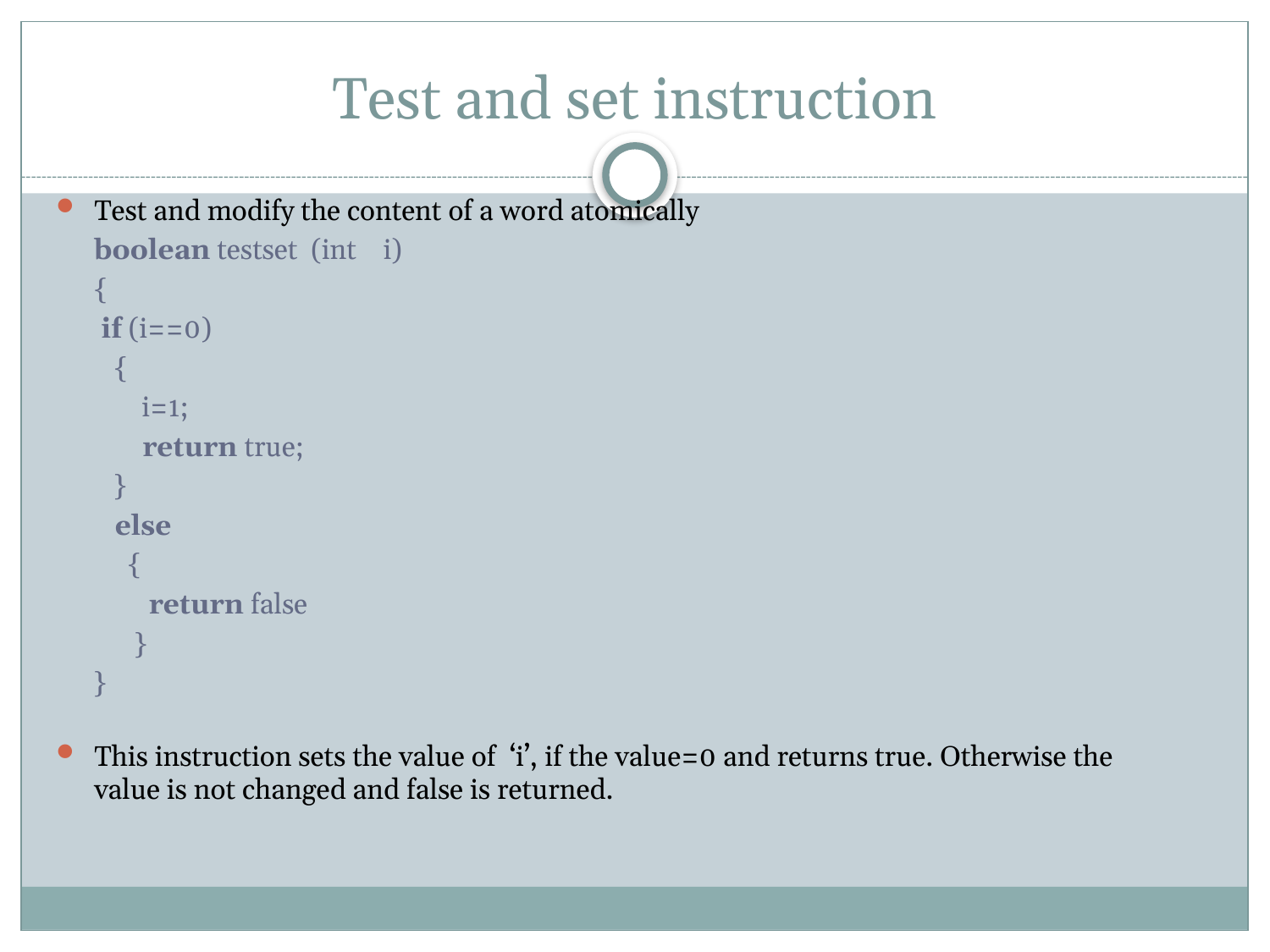

# Test and set instruction
Test and modify the content of a word atomically
boolean testset  (int    i)
{
 if (i==0)
   {
       i=1;
       return true;
   }
   else
     {
        return false
      }
}
This instruction sets the value of  ‘i’, if the value=0 and returns true. Otherwise the value is not changed and false is returned.